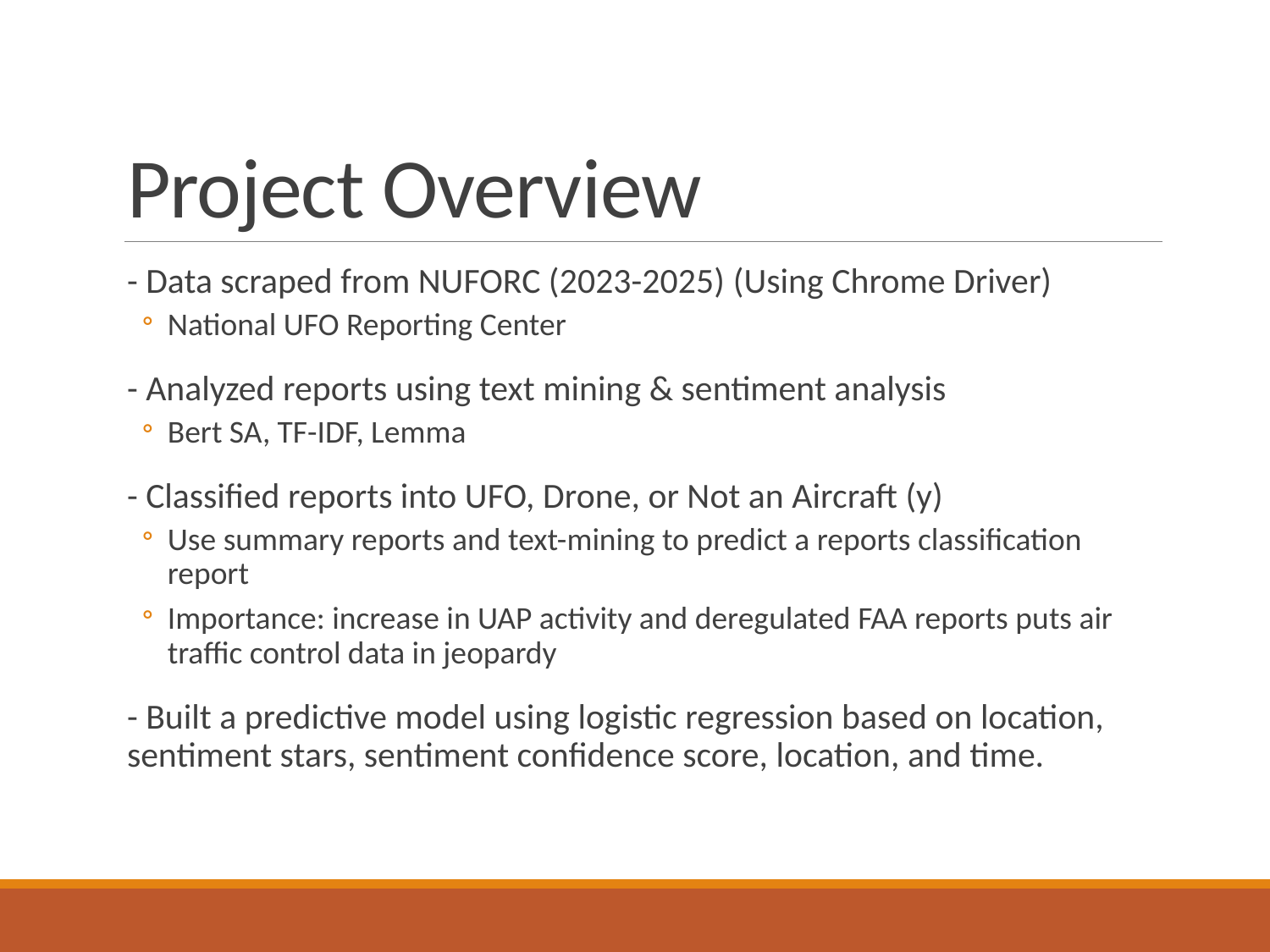

# Project Overview
- Data scraped from NUFORC (2023-2025) (Using Chrome Driver)
National UFO Reporting Center
- Analyzed reports using text mining & sentiment analysis
Bert SA, TF-IDF, Lemma
- Classified reports into UFO, Drone, or Not an Aircraft (y)
Use summary reports and text-mining to predict a reports classification report
Importance: increase in UAP activity and deregulated FAA reports puts air traffic control data in jeopardy
- Built a predictive model using logistic regression based on location, sentiment stars, sentiment confidence score, location, and time.